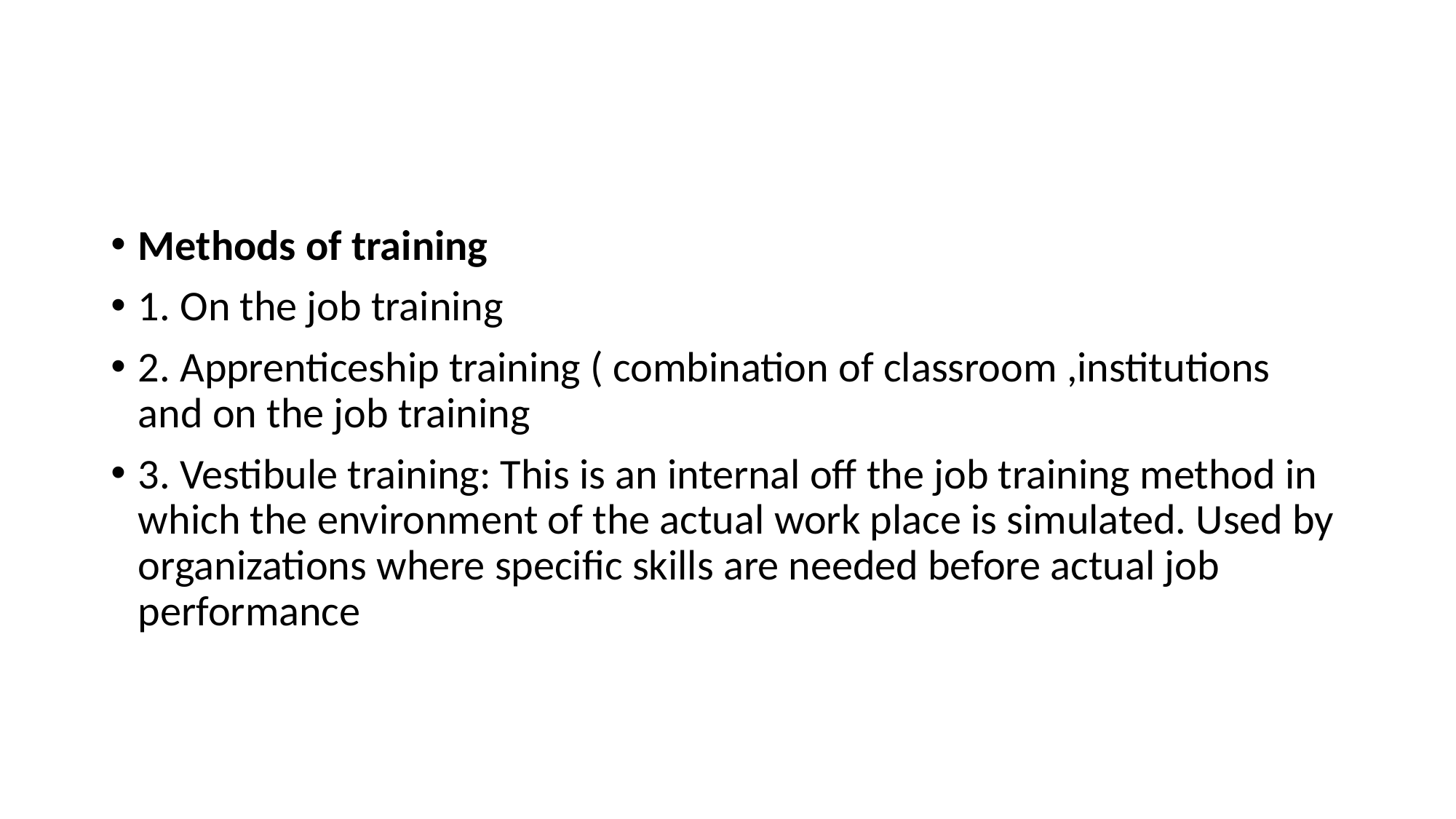

#
Methods of training
1. On the job training
2. Apprenticeship training ( combination of classroom ,institutions and on the job training
3. Vestibule training: This is an internal off the job training method in which the environment of the actual work place is simulated. Used by organizations where specific skills are needed before actual job performance